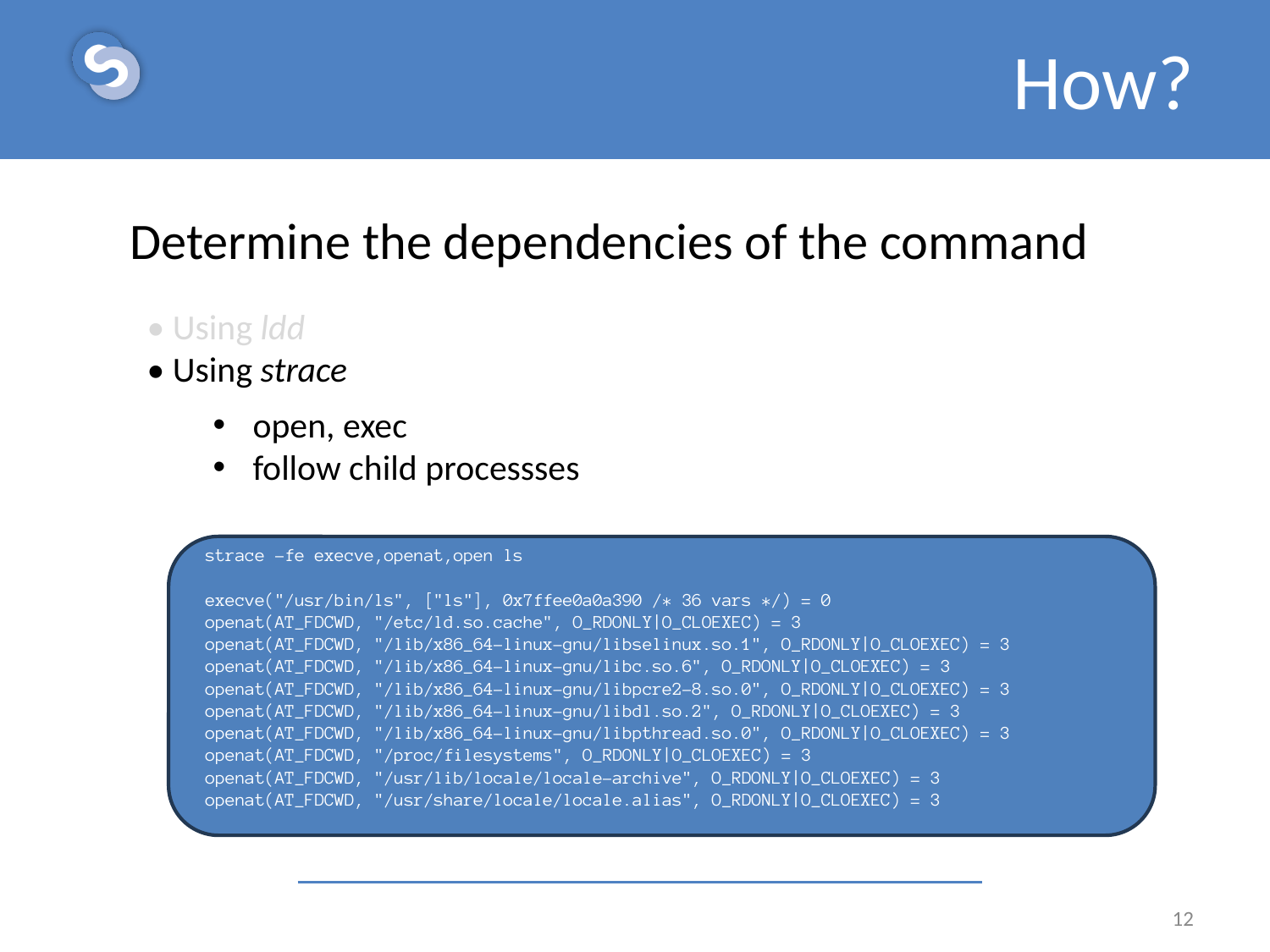

# How?
Determine the dependencies of the command
• Using ldd
• Using strace
open, exec
follow child processses
 strace -fe execve,openat,open ls

 execve("/usr/bin/ls", ["ls"], 0x7ffee0a0a390 /* 36 vars */) = 0
 openat(AT_FDCWD, "/etc/ld.so.cache", O_RDONLY|O_CLOEXEC) = 3
 openat(AT_FDCWD, "/lib/x86_64-linux-gnu/libselinux.so.1", O_RDONLY|O_CLOEXEC) = 3
 openat(AT_FDCWD, "/lib/x86_64-linux-gnu/libc.so.6", O_RDONLY|O_CLOEXEC) = 3
 openat(AT_FDCWD, "/lib/x86_64-linux-gnu/libpcre2-8.so.0", O_RDONLY|O_CLOEXEC) = 3
 openat(AT_FDCWD, "/lib/x86_64-linux-gnu/libdl.so.2", O_RDONLY|O_CLOEXEC) = 3
 openat(AT_FDCWD, "/lib/x86_64-linux-gnu/libpthread.so.0", O_RDONLY|O_CLOEXEC) = 3
 openat(AT_FDCWD, "/proc/filesystems", O_RDONLY|O_CLOEXEC) = 3
 openat(AT_FDCWD, "/usr/lib/locale/locale-archive", O_RDONLY|O_CLOEXEC) = 3
 openat(AT_FDCWD, "/usr/share/locale/locale.alias", O_RDONLY|O_CLOEXEC) = 3

12